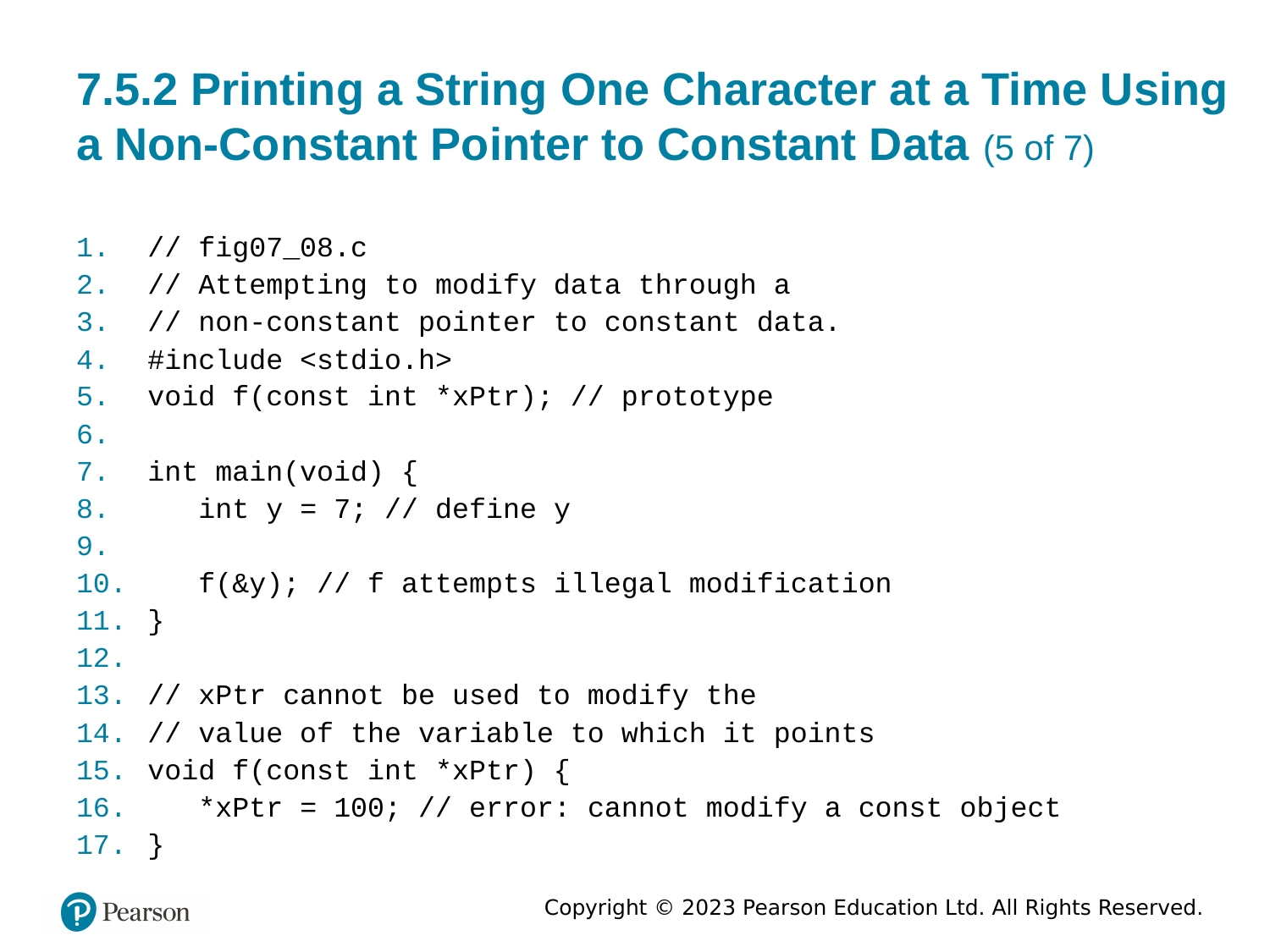

# 7.5.2 Printing a String One Character at a Time Using a Non-Constant Pointer to Constant Data (5 of 7)
// fig07_08.c
// Attempting to modify data through a
// non-constant pointer to constant data.
#include <stdio.h>
void f(const int *xPtr); // prototype

int main(void) {
   int y = 7; // define y

   f(&y); // f attempts illegal modification
}

// xPtr cannot be used to modify the
// value of the variable to which it points
void f(const int *xPtr) {
   *xPtr = 100; // error: cannot modify a const object
}